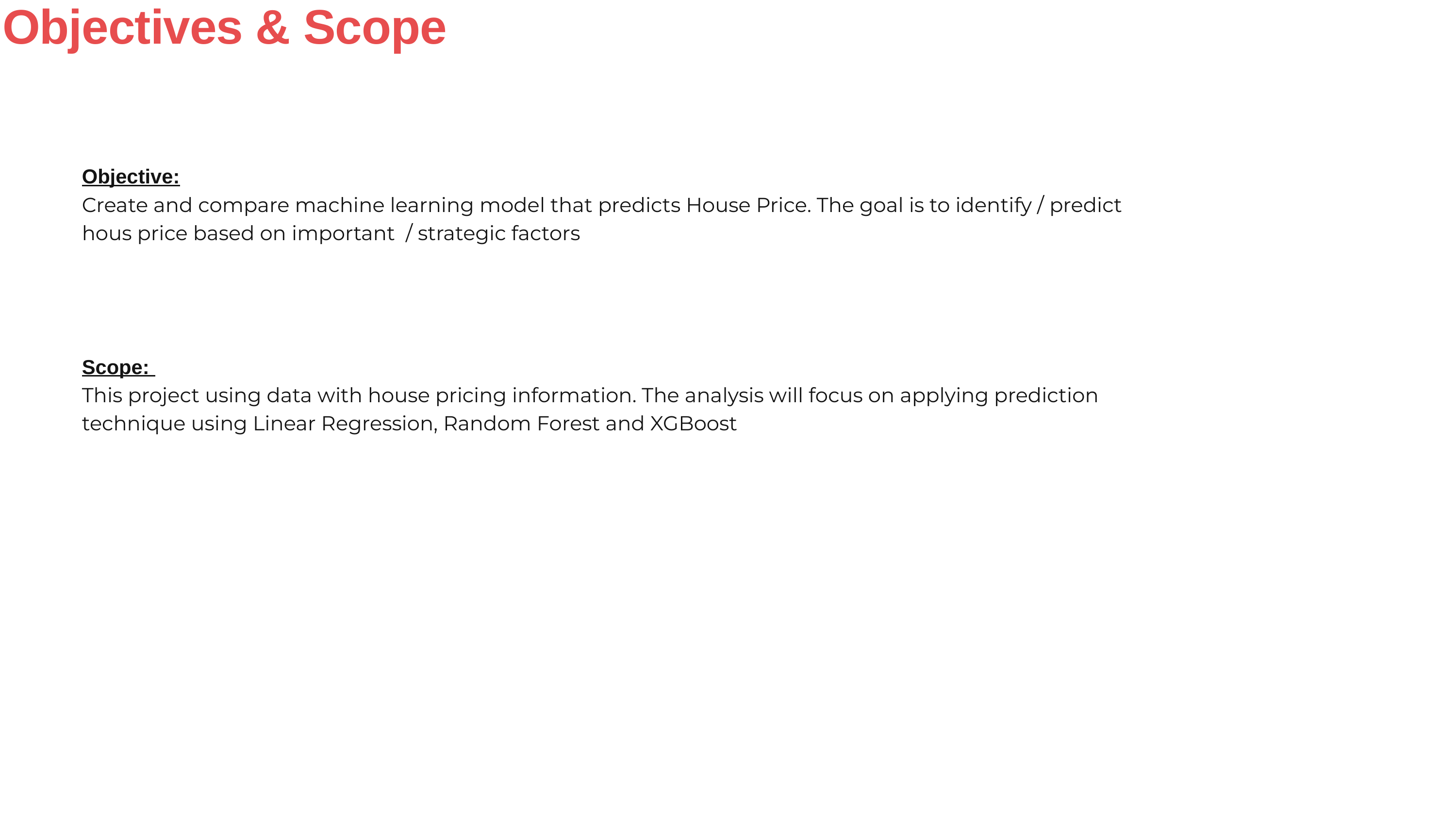

Objectives & Scope
Objective:
Create and compare machine learning model that predicts House Price. The goal is to identify / predict hous price based on important  / strategic factors
Scope:
This project using data with house pricing information. The analysis will focus on applying prediction technique using Linear Regression, Random Forest and XGBoost